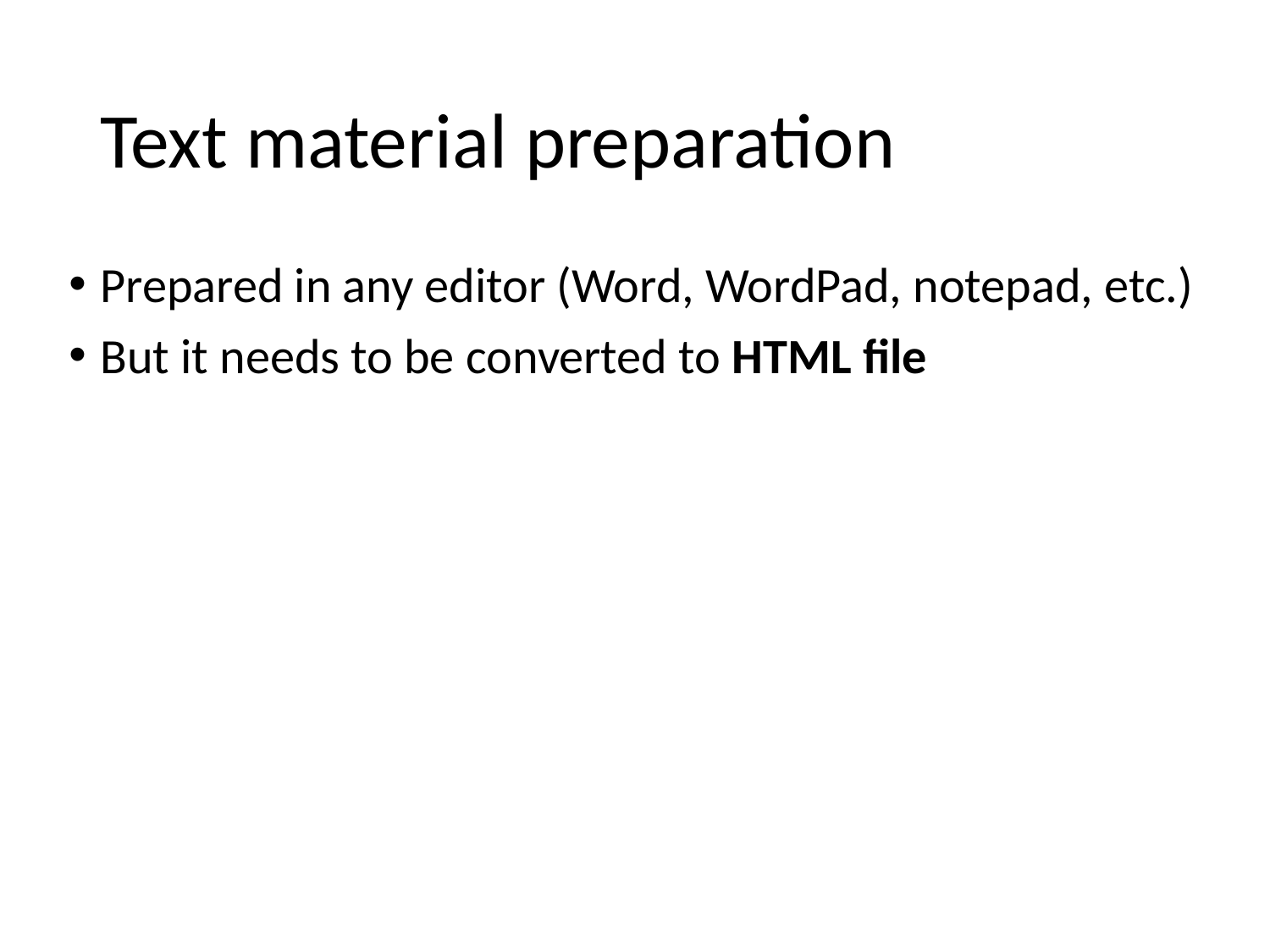

# Text material preparation
Prepared in any editor (Word, WordPad, notepad, etc.)
But it needs to be converted to HTML file